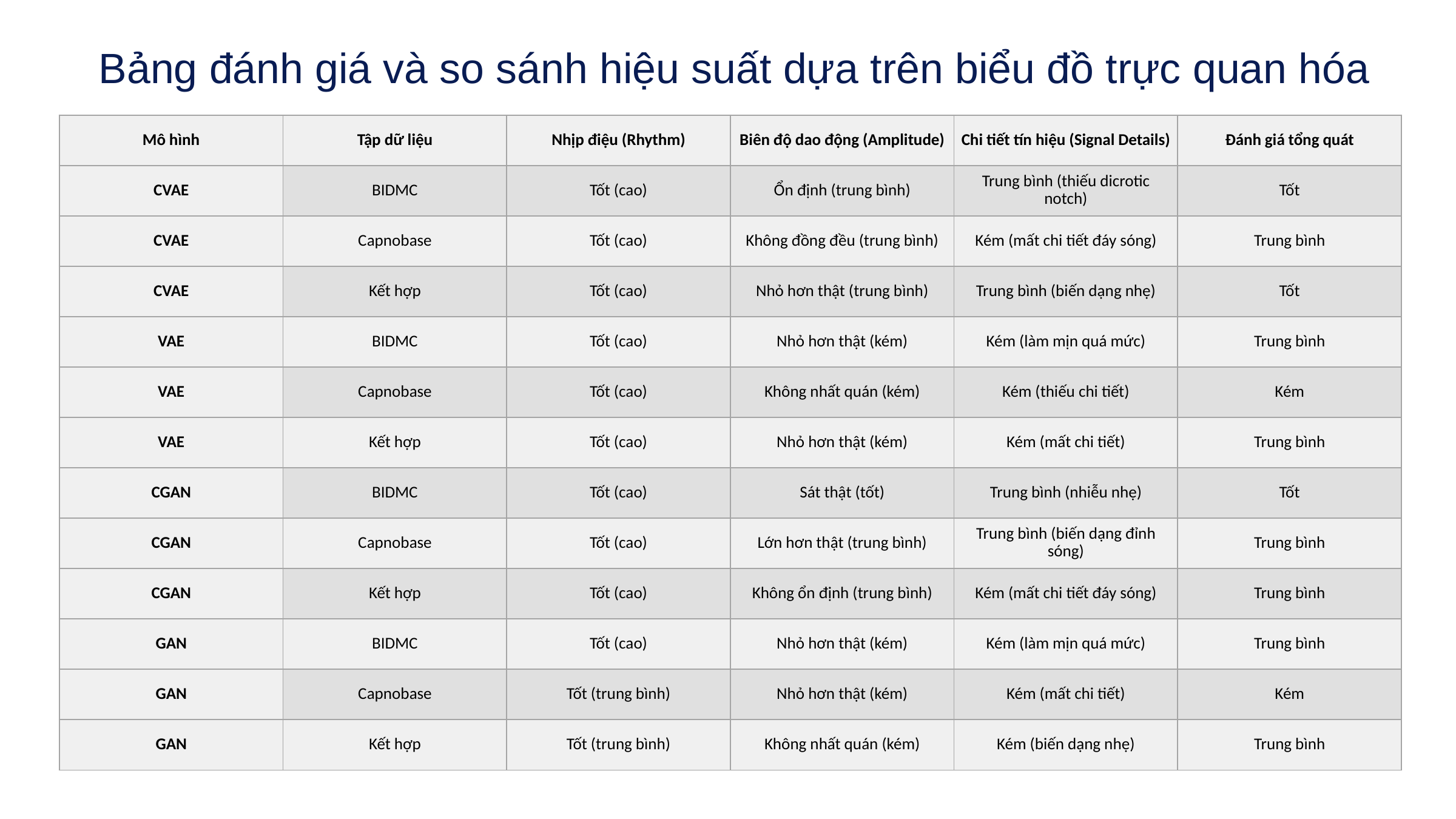

Bảng đánh giá và so sánh hiệu suất dựa trên biểu đồ trực quan hóa
| Mô hình | Tập dữ liệu | Nhịp điệu (Rhythm) | Biên độ dao động (Amplitude) | Chi tiết tín hiệu (Signal Details) | Đánh giá tổng quát |
| --- | --- | --- | --- | --- | --- |
| CVAE | BIDMC | Tốt (cao) | Ổn định (trung bình) | Trung bình (thiếu dicrotic notch) | Tốt |
| CVAE | Capnobase | Tốt (cao) | Không đồng đều (trung bình) | Kém (mất chi tiết đáy sóng) | Trung bình |
| CVAE | Kết hợp | Tốt (cao) | Nhỏ hơn thật (trung bình) | Trung bình (biến dạng nhẹ) | Tốt |
| VAE | BIDMC | Tốt (cao) | Nhỏ hơn thật (kém) | Kém (làm mịn quá mức) | Trung bình |
| VAE | Capnobase | Tốt (cao) | Không nhất quán (kém) | Kém (thiếu chi tiết) | Kém |
| VAE | Kết hợp | Tốt (cao) | Nhỏ hơn thật (kém) | Kém (mất chi tiết) | Trung bình |
| CGAN | BIDMC | Tốt (cao) | Sát thật (tốt) | Trung bình (nhiễu nhẹ) | Tốt |
| CGAN | Capnobase | Tốt (cao) | Lớn hơn thật (trung bình) | Trung bình (biến dạng đỉnh sóng) | Trung bình |
| CGAN | Kết hợp | Tốt (cao) | Không ổn định (trung bình) | Kém (mất chi tiết đáy sóng) | Trung bình |
| GAN | BIDMC | Tốt (cao) | Nhỏ hơn thật (kém) | Kém (làm mịn quá mức) | Trung bình |
| GAN | Capnobase | Tốt (trung bình) | Nhỏ hơn thật (kém) | Kém (mất chi tiết) | Kém |
| GAN | Kết hợp | Tốt (trung bình) | Không nhất quán (kém) | Kém (biến dạng nhẹ) | Trung bình |